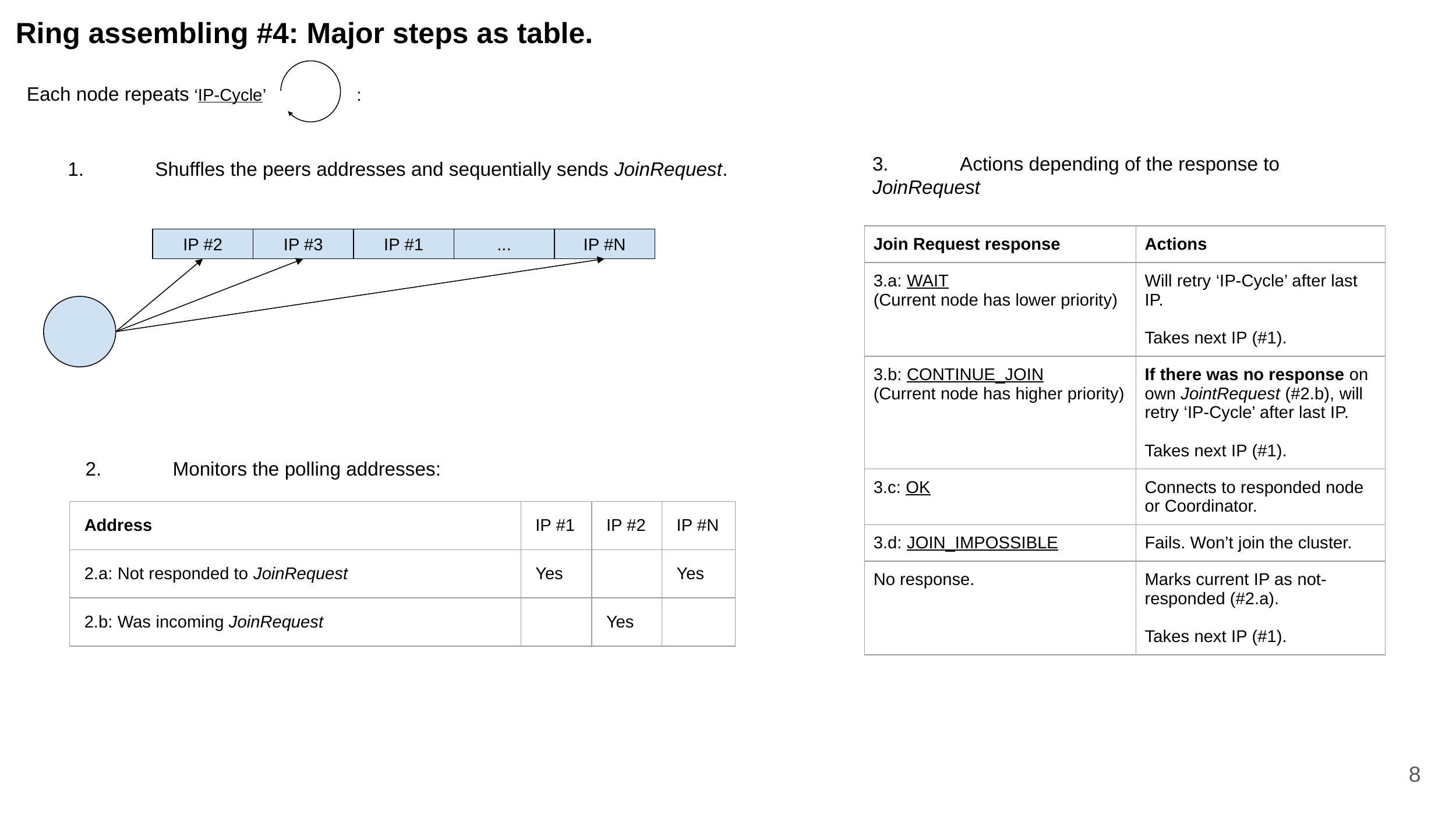

# Ring assembling #4: Major steps as table.

Each node repeats ‘IP-Cycle’                   :
1.	Shuffles the peers addresses and sequentially sends JoinRequest.
3.	Actions depending of the response to JoinRequest
| Join Request response | Actions |
| --- | --- |
| 3.a: WAIT (Current node has lower priority) | Will retry ‘IP-Cycle’ after last IP. Takes next IP (#1). |
| 3.b: CONTINUE\_JOIN (Current node has higher priority) | If there was no response on own JointRequest (#2.b), will retry ‘IP-Cycle’ after last IP. Takes next IP (#1). |
| 3.c: OK | Connects to responded node or Coordinator. |
| 3.d: JOIN\_IMPOSSIBLE | Fails. Won’t join the cluster. |
| No response. | Marks current IP as not-responded (#2.a). Takes next IP (#1). |
IP #2
IP #3
IP #1
...
IP #N

2.	Monitors the polling addresses:
| Address | IP #1 | IP #2 | IP #N |
| --- | --- | --- | --- |
| 2.a: Not responded to JoinRequest | Yes |  | Yes |
| 2.b: Was incoming JoinRequest |  | Yes |  |
8